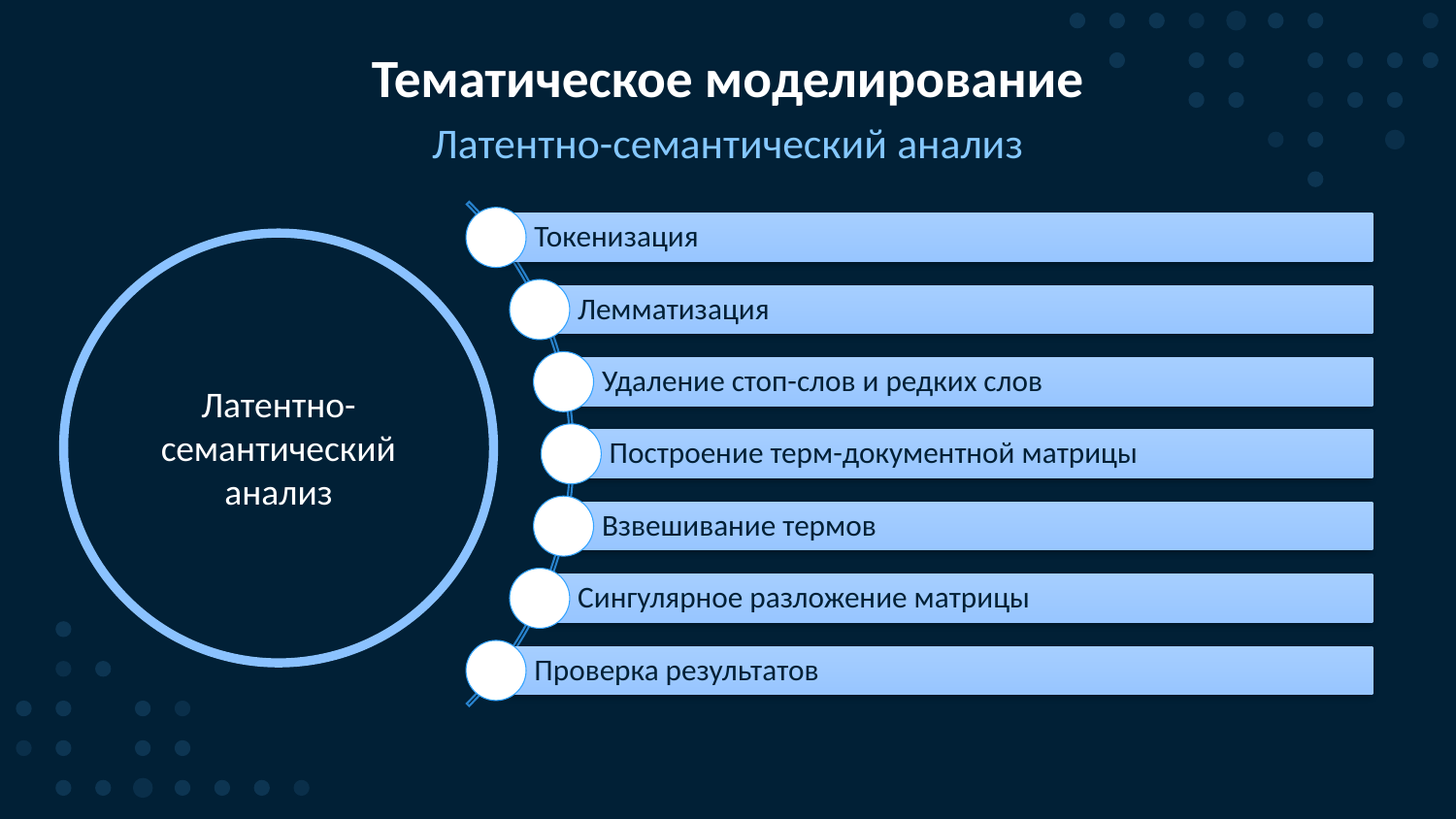

# Тематическое моделирование
Латентно-семантический анализ

Токенизация

Лемматизация

Удаление стоп-слов и редких слов

Построение терм-документной матрицы

Взвешивание термов

Сингулярное разложение матрицы

Проверка результатов

Латентно-семантический анализ